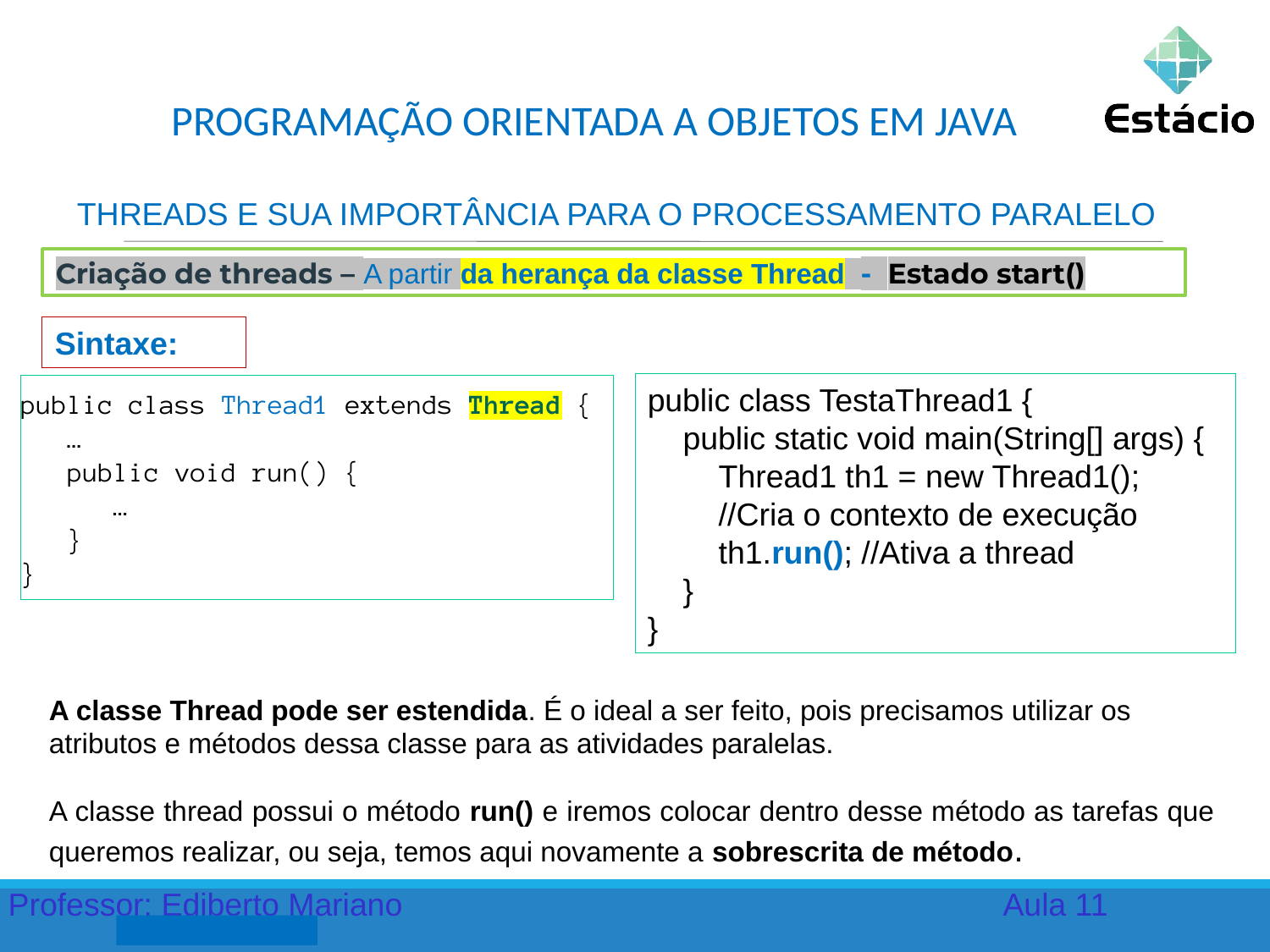

PROGRAMAÇÃO ORIENTADA A OBJETOS EM JAVA
THREADS E SUA IMPORTÂNCIA PARA O PROCESSAMENTO PARALELO
Criação de threads – A partir da herança da classe Thread  -  Estado start()
Sintaxe:
public class Thread1 extends Thread {
   …
   public void run() {
      …
   }
}
public class TestaThread1 {
    public static void main(String[] args) {
        Thread1 th1 = new Thread1();
        //Cria o contexto de execução
        th1.run(); //Ativa a thread
    }
}
A classe Thread pode ser estendida. É o ideal a ser feito, pois precisamos utilizar os atributos e métodos dessa classe para as atividades paralelas.

A classe thread possui o método run() e iremos colocar dentro desse método as tarefas que queremos realizar, ou seja, temos aqui novamente a sobrescrita de método.